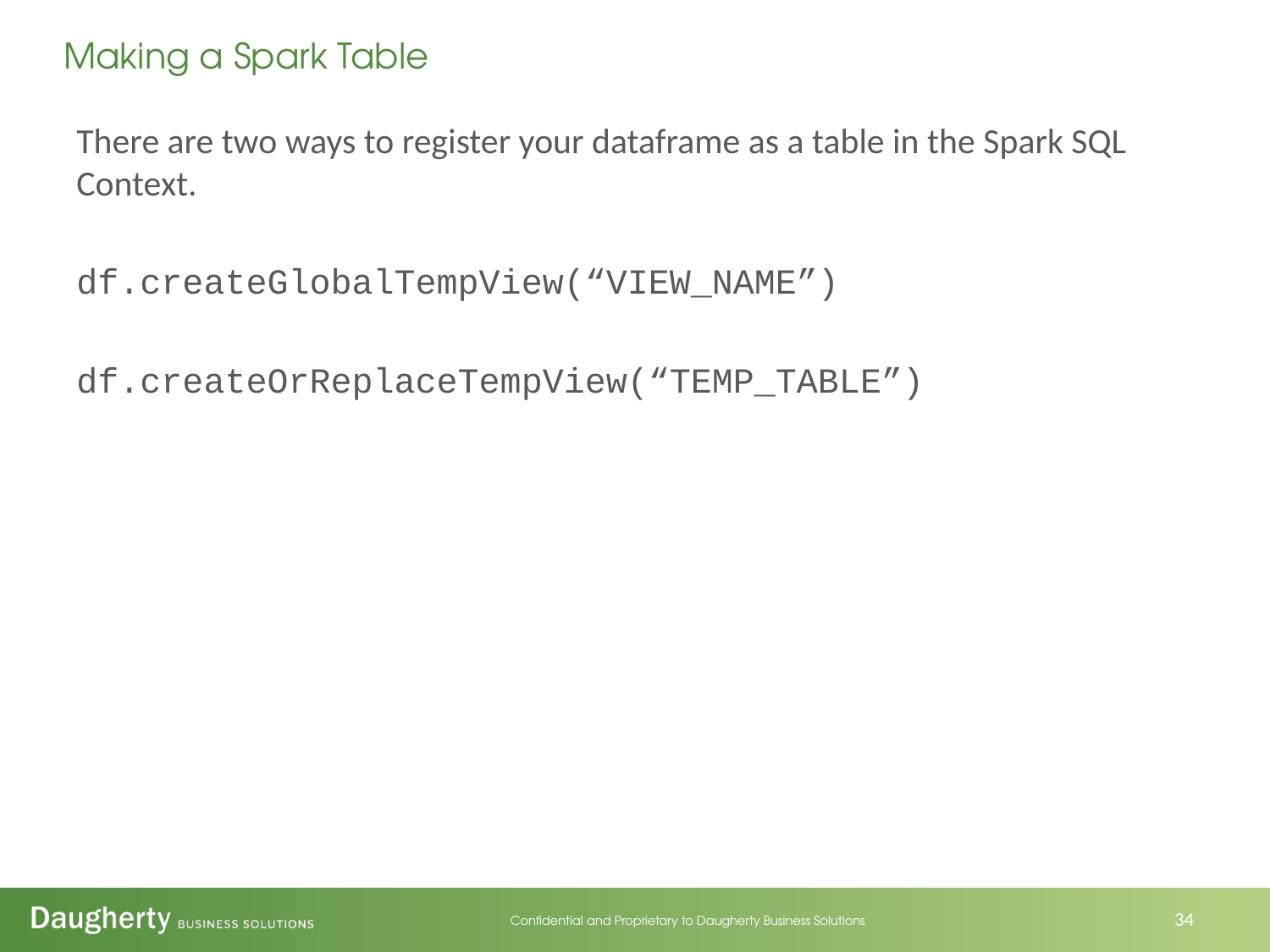

Making a Spark Table
There are two ways to register your dataframe as a table in the Spark SQL Context.

df.createGlobalTempView(“VIEW_NAME”)

df.createOrReplaceTempView(“TEMP_TABLE”)
34